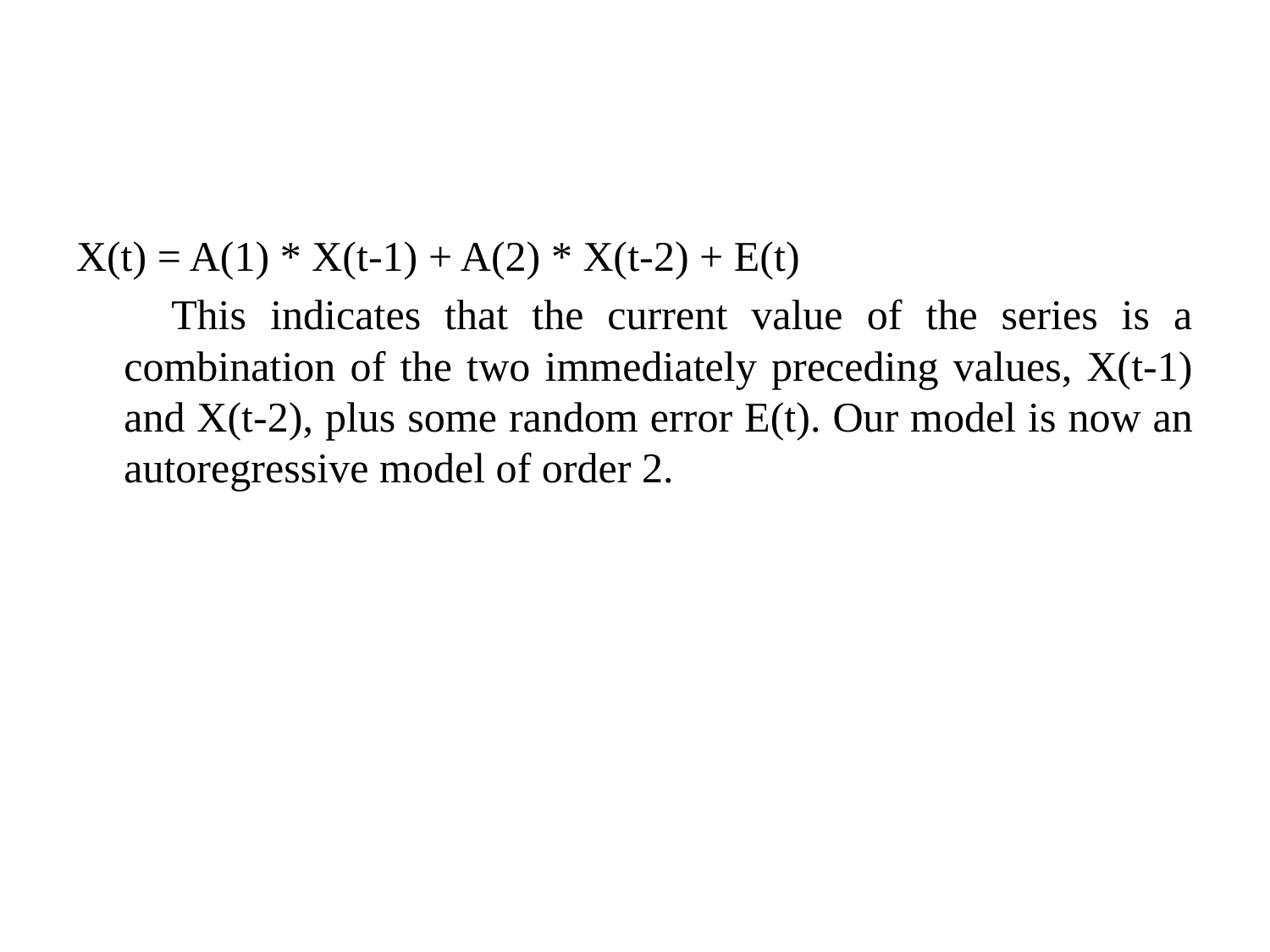

#
X(t) = A(1) * X(t-1) + A(2) * X(t-2) + E(t)
    This indicates that the current value of the series is a combination of the two immediately preceding values, X(t-1) and X(t-2), plus some random error E(t). Our model is now an autoregressive model of order 2.